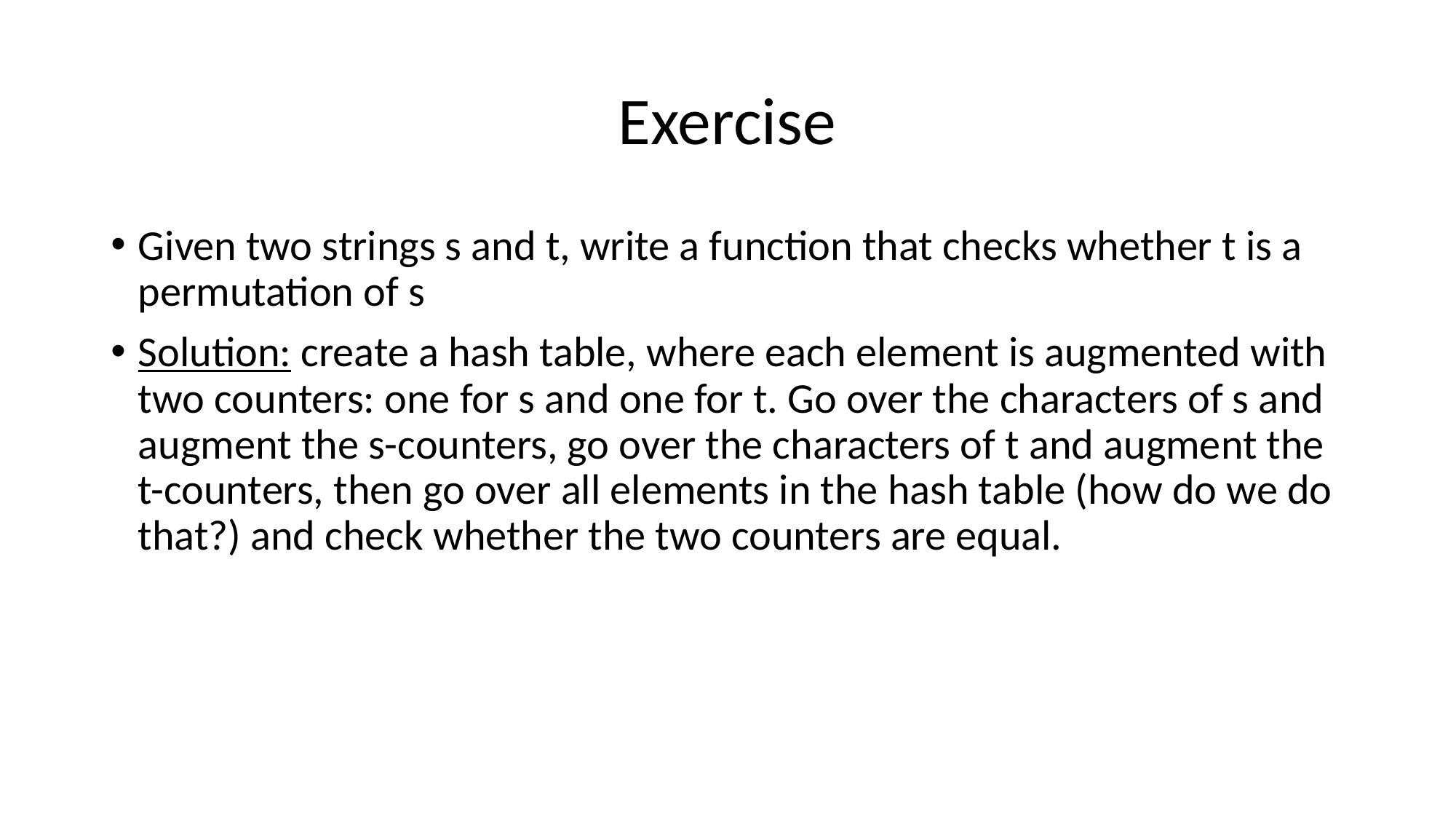

# Exercise
Given two strings s and t, write a function that checks whether t is a permutation of s
Solution: create a hash table, where each element is augmented with two counters: one for s and one for t. Go over the characters of s and augment the s-counters, go over the characters of t and augment the t-counters, then go over all elements in the hash table (how do we do that?) and check whether the two counters are equal.